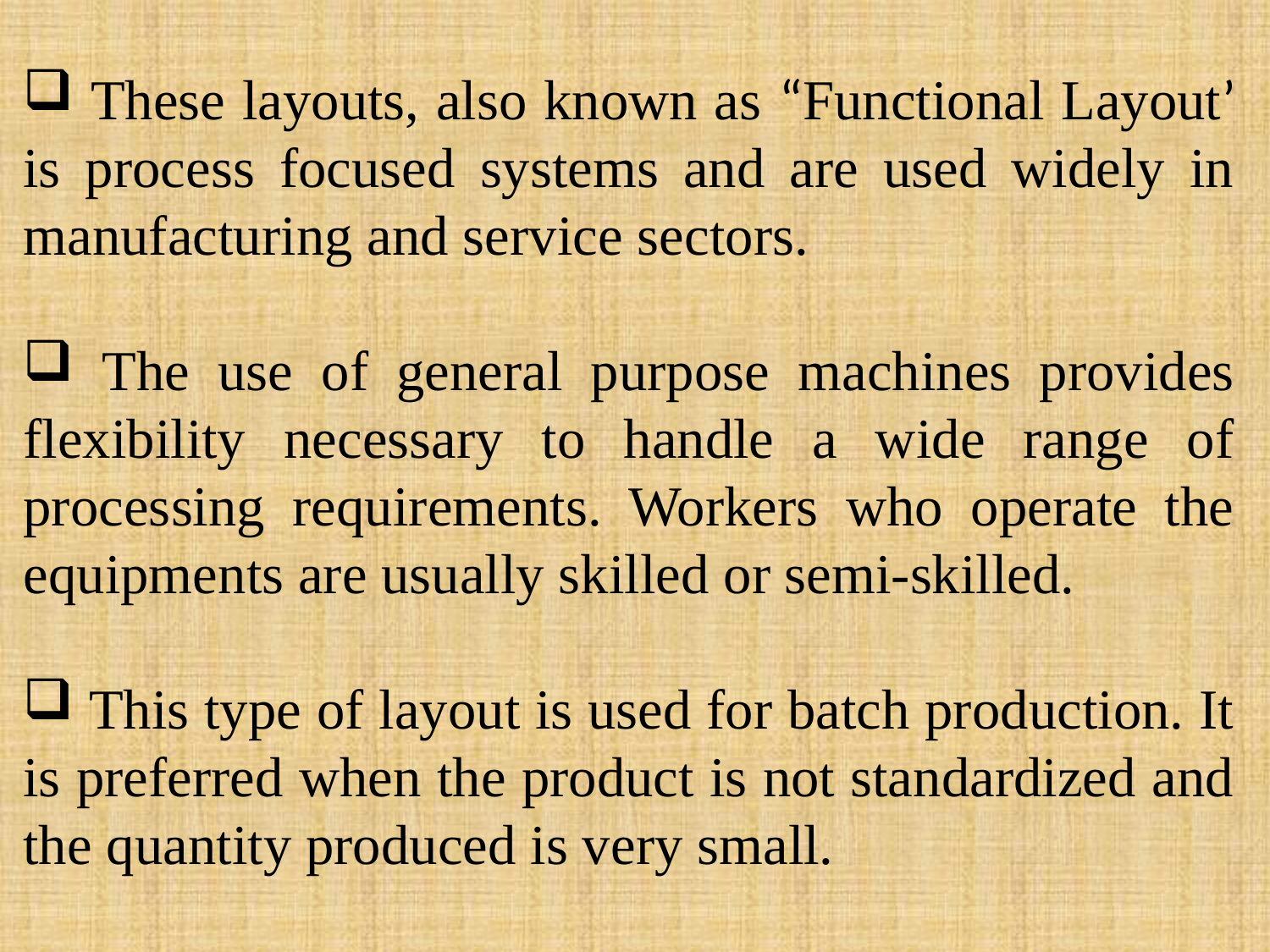

These layouts, also known as “Functional Layout’ is process focused systems and are used widely in manufacturing and service sectors.

 The use of general purpose machines provides flexibility necessary to handle a wide range of processing requirements. Workers who operate the equipments are usually skilled or semi-skilled.

 This type of layout is used for batch production. It is preferred when the product is not standardized and the quantity produced is very small.